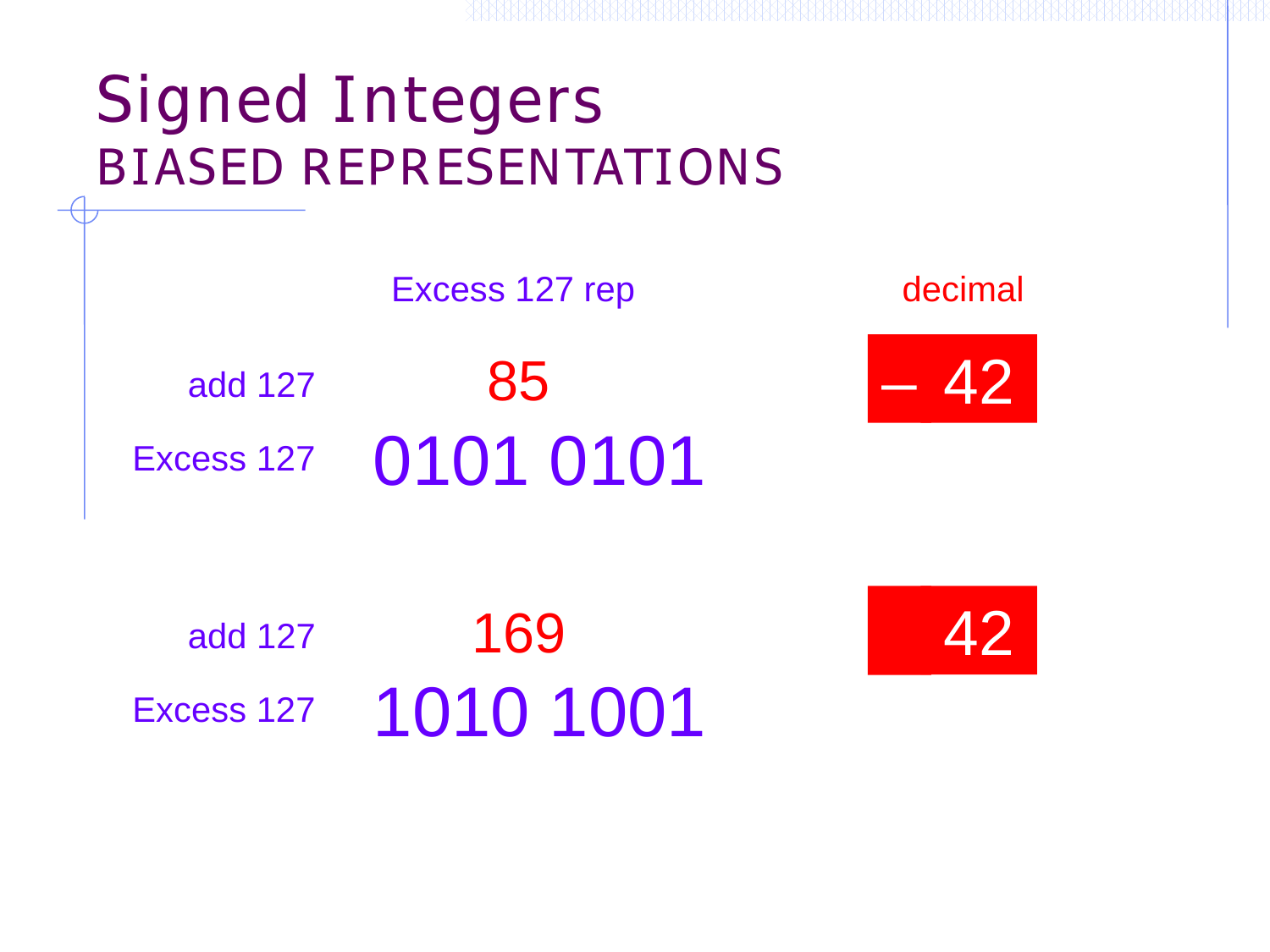

# Signed Integers BIASED REPRESENTATIONS
Excess 127 rep
decimal
–
42
85
add 127
0101 0101
Excess 127

42
169
add 127
1010 1001
Excess 127